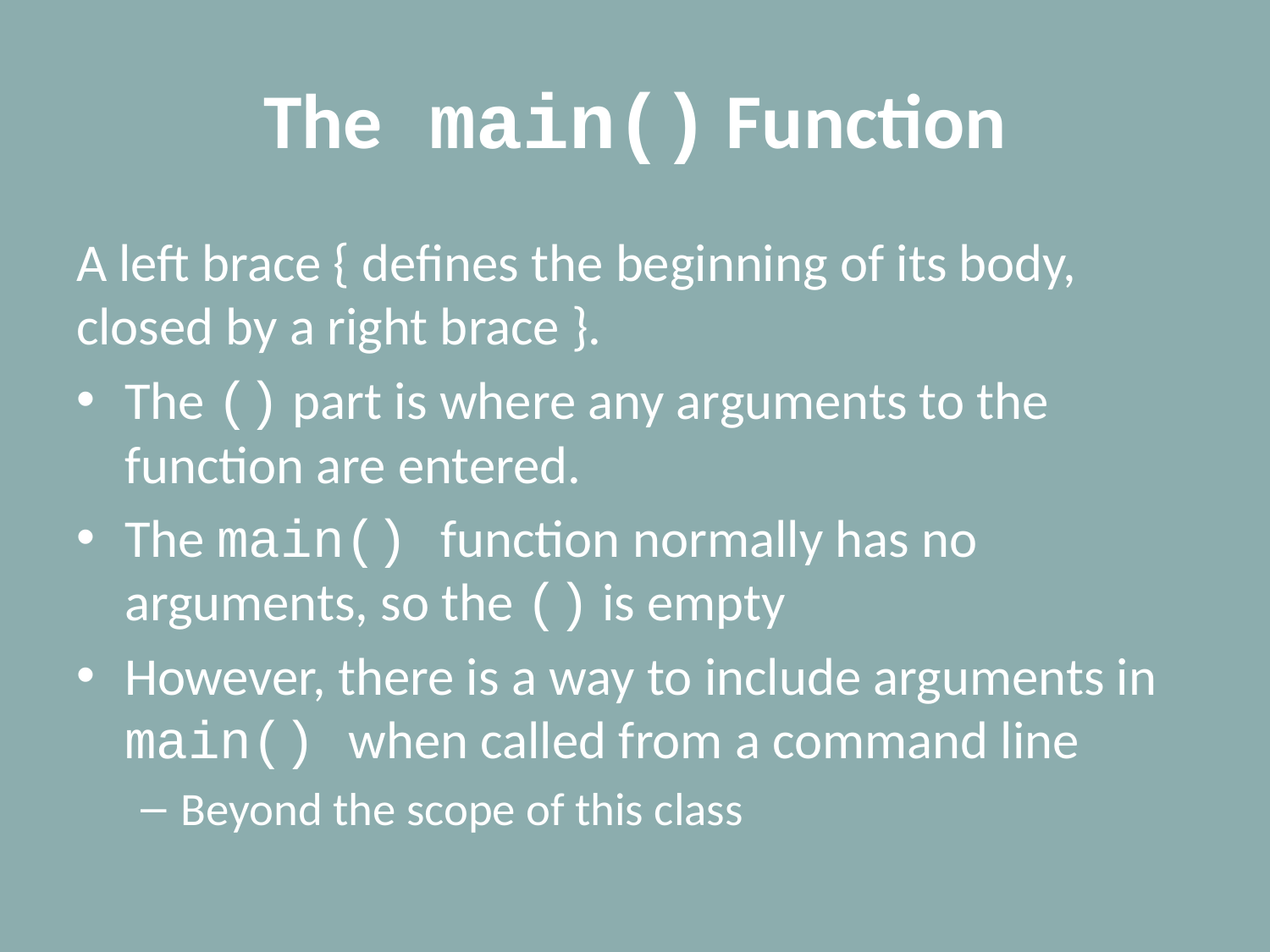

# The main() Function
A left brace { defines the beginning of its body, closed by a right brace }.
The () part is where any arguments to the function are entered.
The main() function normally has no arguments, so the () is empty
However, there is a way to include arguments in main() when called from a command line
Beyond the scope of this class